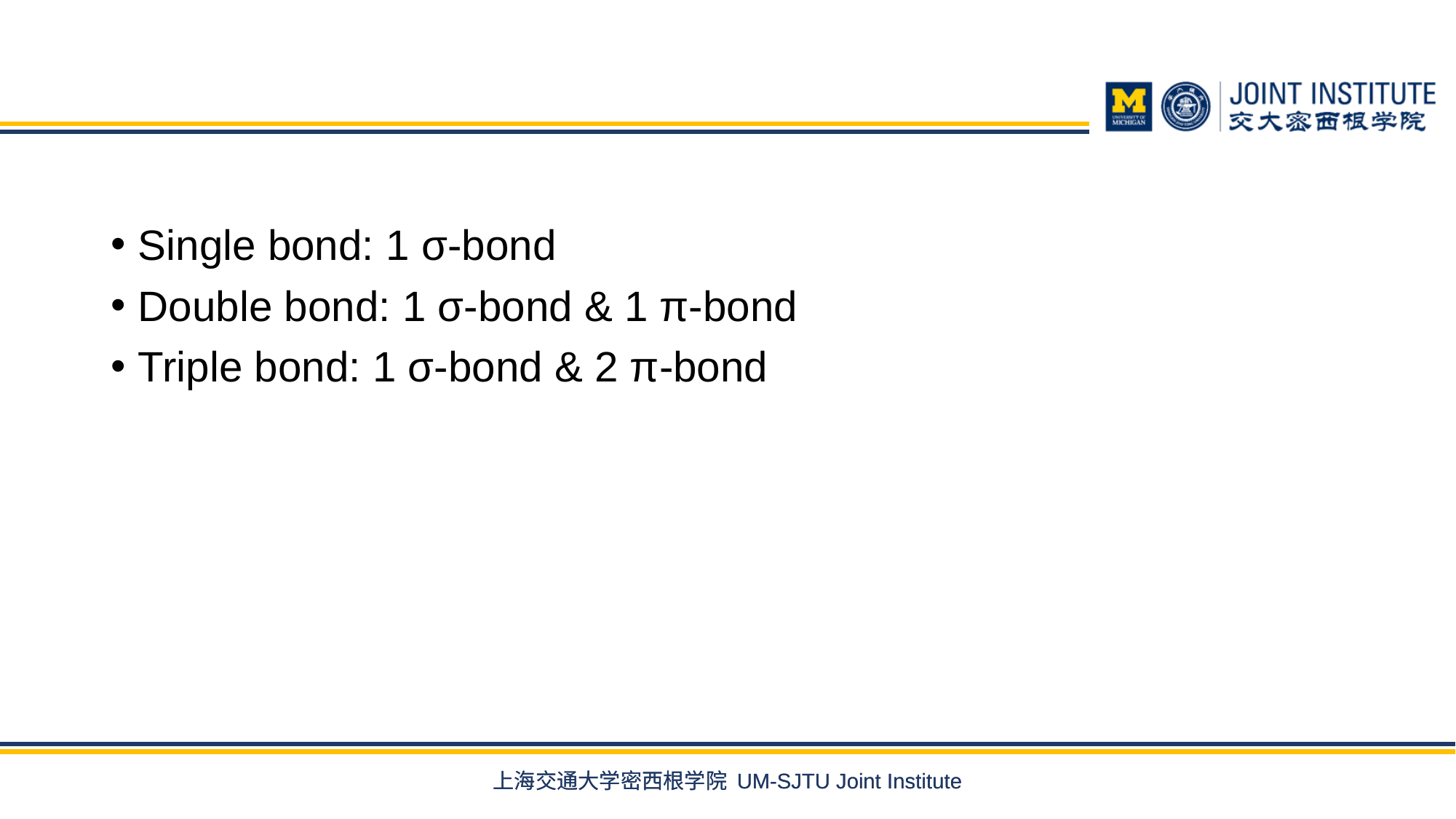

Single bond: 1 σ-bond
Double bond: 1 σ-bond & 1 π-bond
Triple bond: 1 σ-bond & 2 π-bond
19